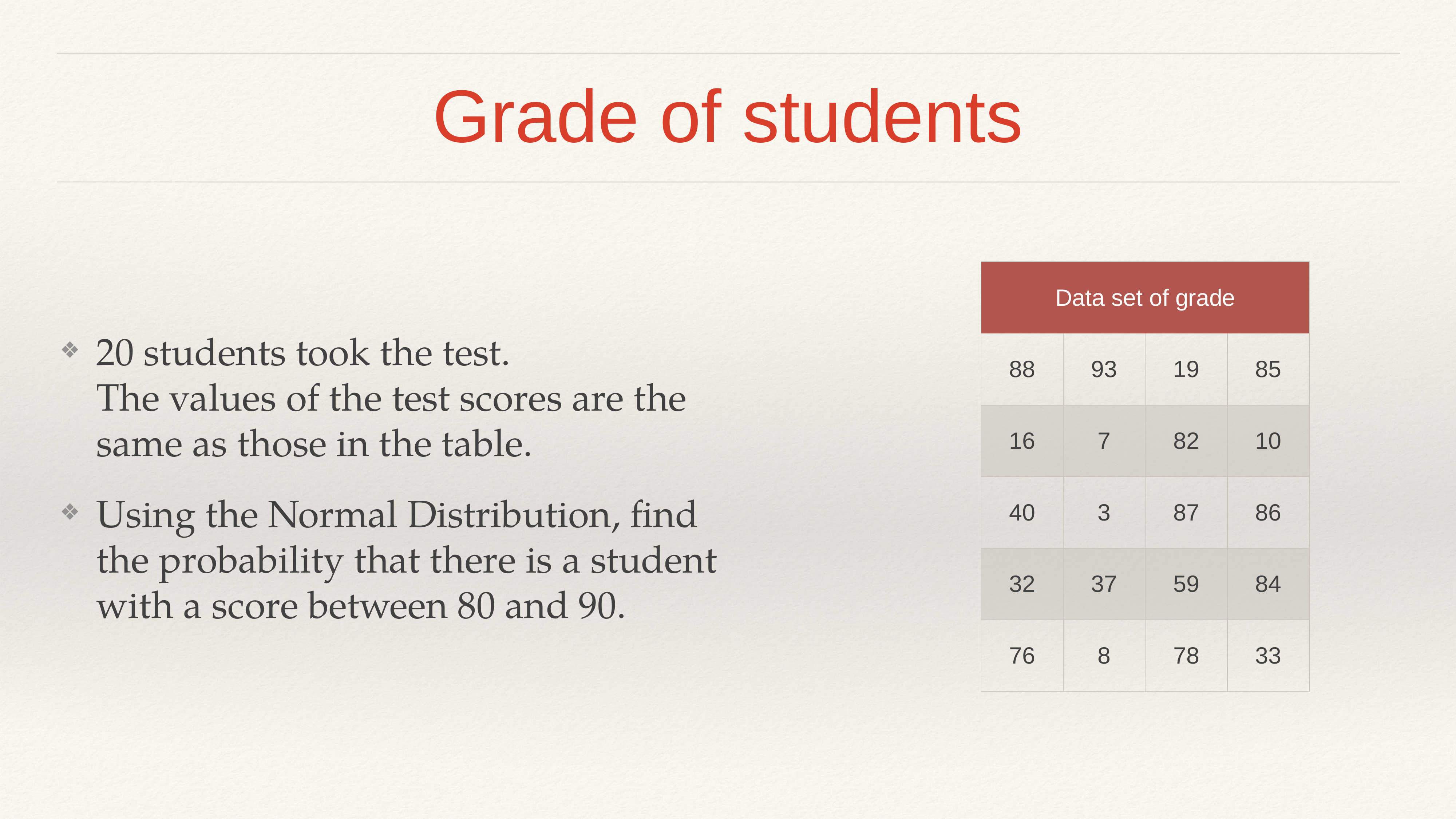

# Grade of students
20 students took the test.
The values ​​of the test scores are the same as those in the table.
Using the Normal Distribution, find the probability that there is a student with a score between 80 and 90.
| Data set of grade |  |  |  |
| --- | --- | --- | --- |
| 88 | 93 | 19 | 85 |
| 16 | 7 | 82 | 10 |
| 40 | 3 | 87 | 86 |
| 32 | 37 | 59 | 84 |
| 76 | 8 | 78 | 33 |